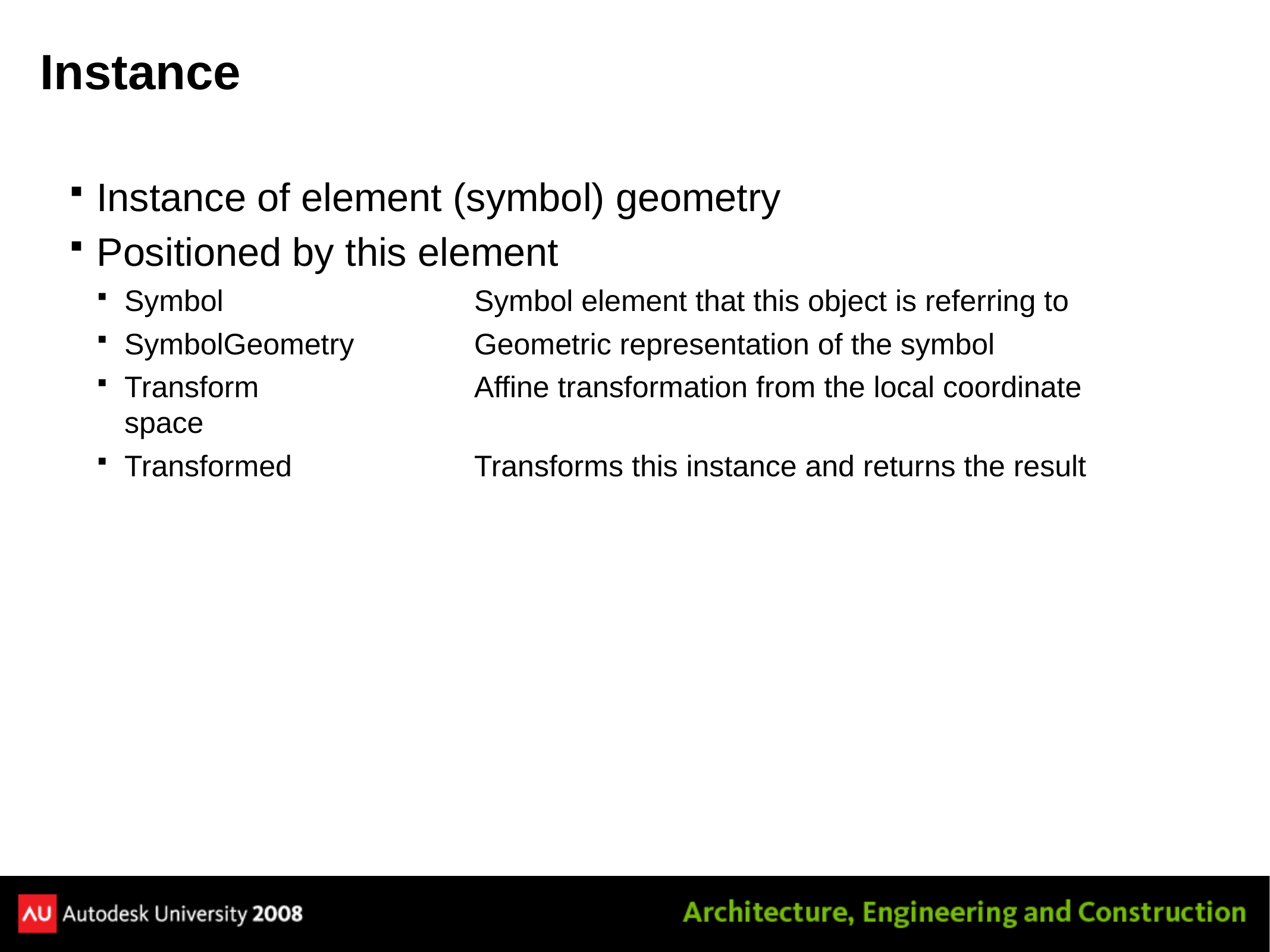

# Instance
Instance of element (symbol) geometry
Positioned by this element
Symbol	Symbol element that this object is referring to
SymbolGeometry	Geometric representation of the symbol
Transform	Affine transformation from the local coordinate space
Transformed	Transforms this instance and returns the result